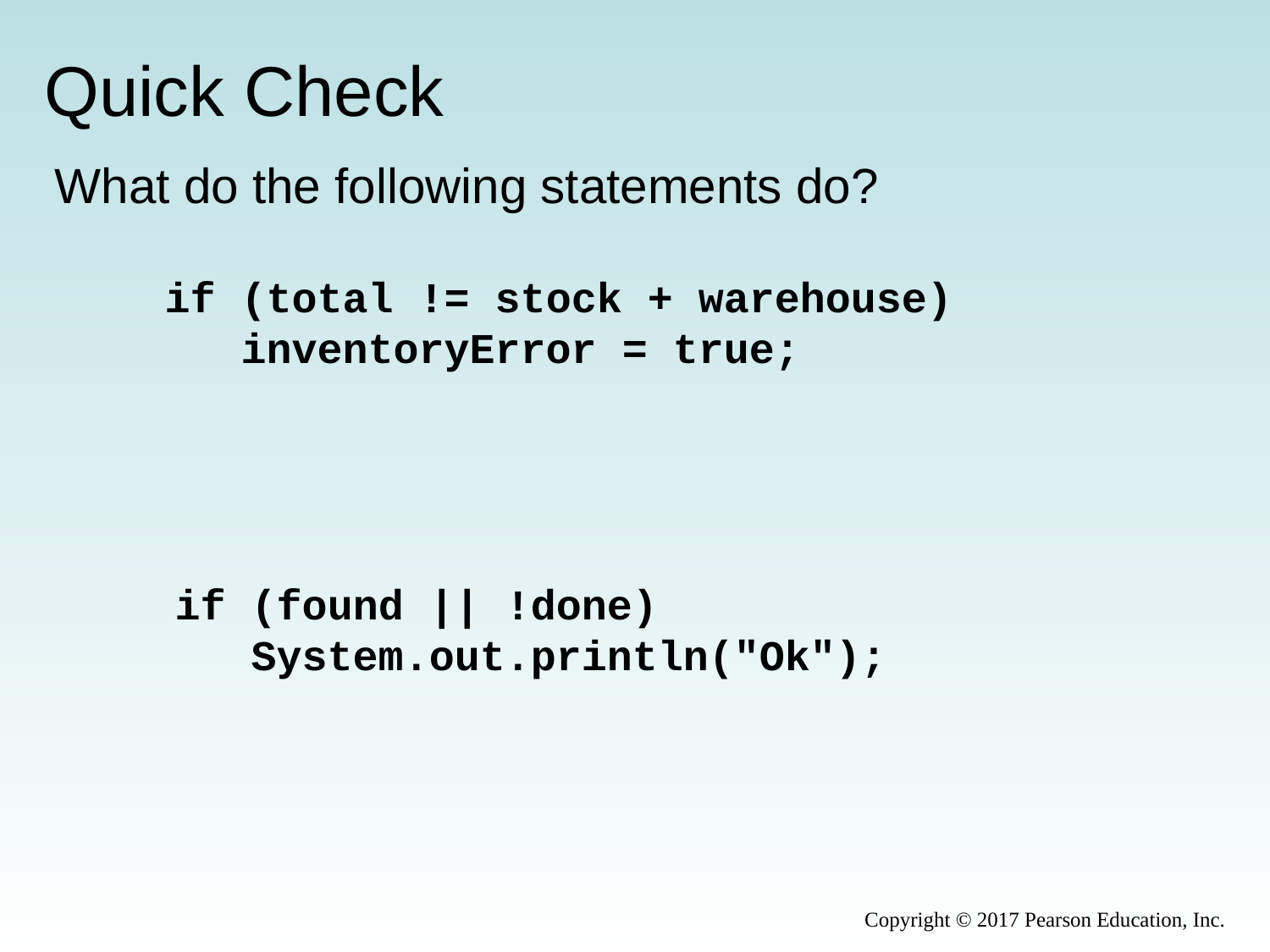

# Quick Check
What do the following statements do?

if (total != stock + warehouse)
   inventoryError = true;
if (found || !done)
   System.out.println("Ok");
Copyright © 2017 Pearson Education, Inc.